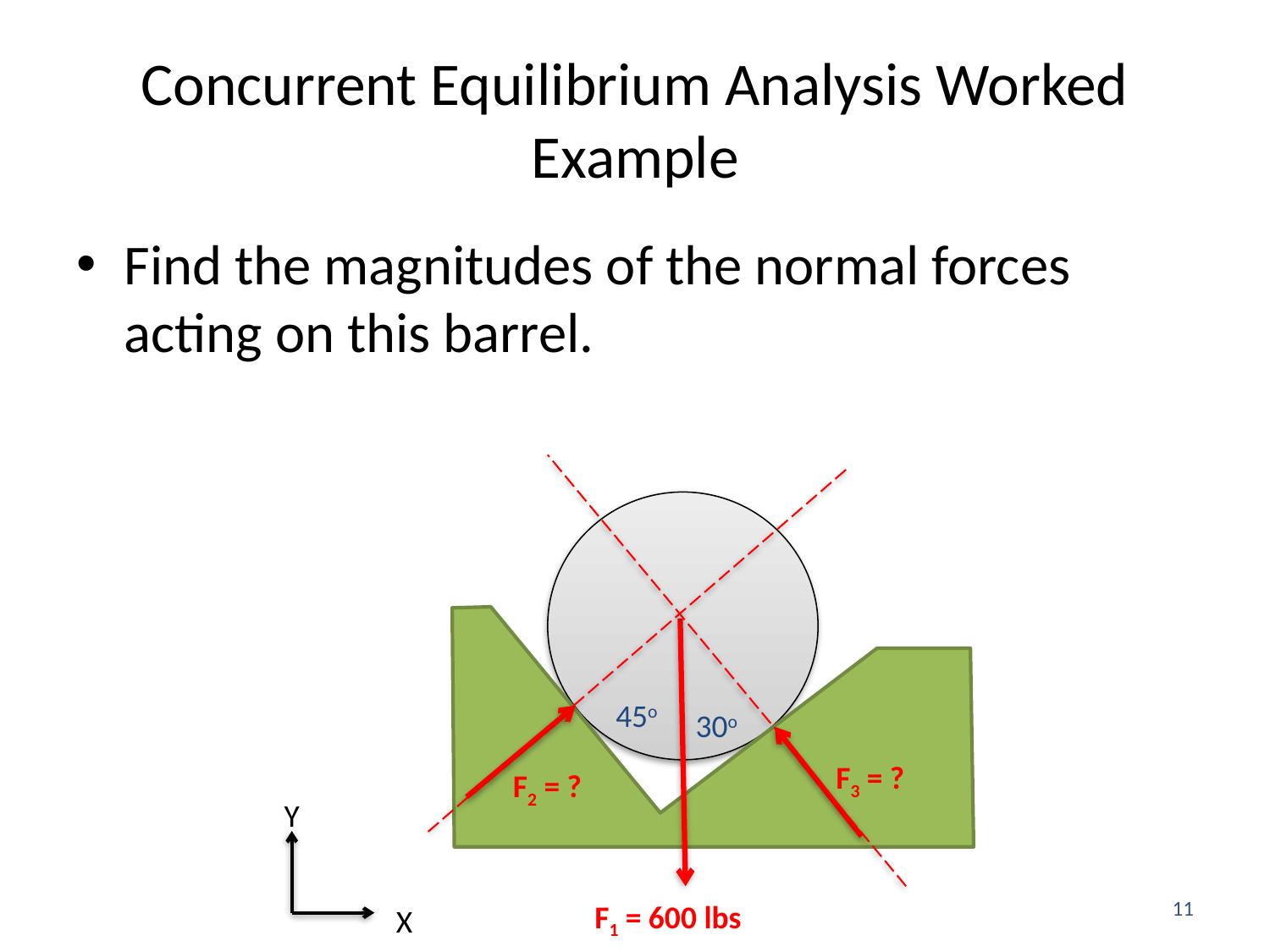

# Concurrent Equilibrium Analysis Worked Example
Find the magnitudes of the normal forces acting on this barrel.

45o
30o
F3 = ?
F2 = ?
Y
F1 = 600 lbs
X
11